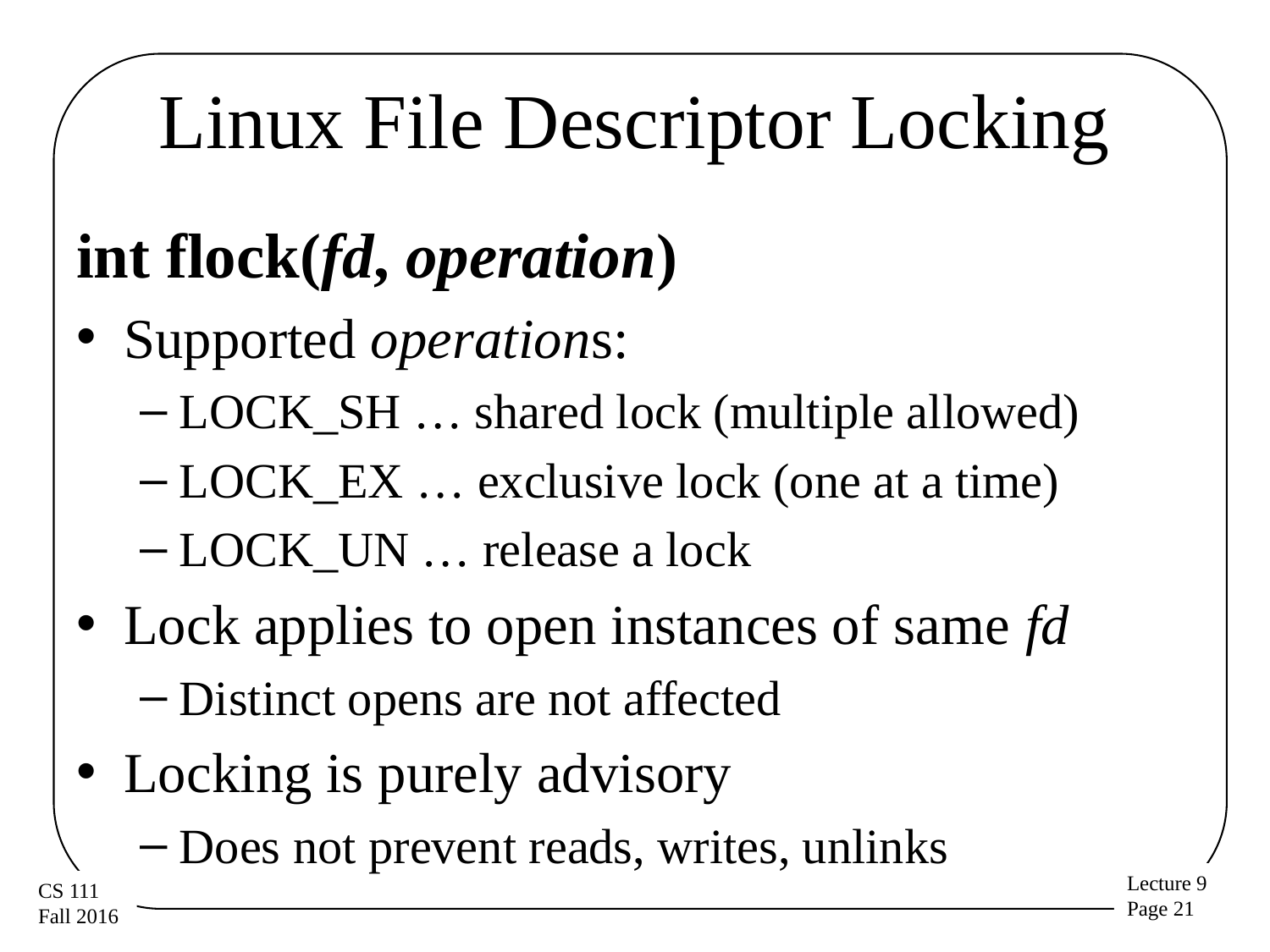

# Linux File Descriptor Locking
int flock(fd, operation)
Supported operations:
LOCK_SH … shared lock (multiple allowed)
LOCK_EX … exclusive lock (one at a time)
LOCK_UN … release a lock
Lock applies to open instances of same fd
Distinct opens are not affected
Locking is purely advisory
Does not prevent reads, writes, unlinks